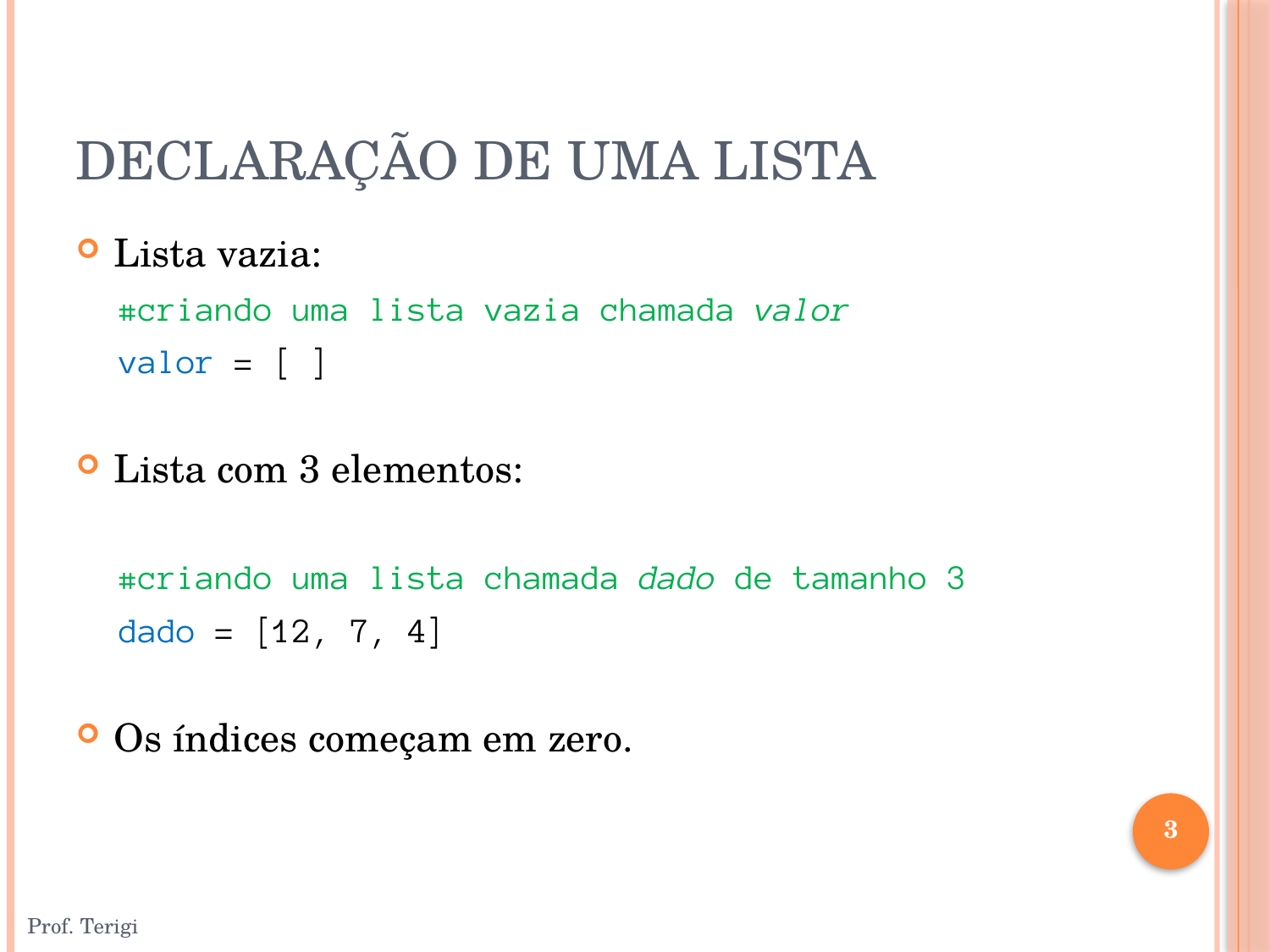

# Declaração de uma lista
Lista vazia:
#criando uma lista vazia chamada valor
valor = [ ]

Lista com 3 elementos:

#criando uma lista chamada dado de tamanho 3
dado = [12, 7, 4]

Os índices começam em zero.

3